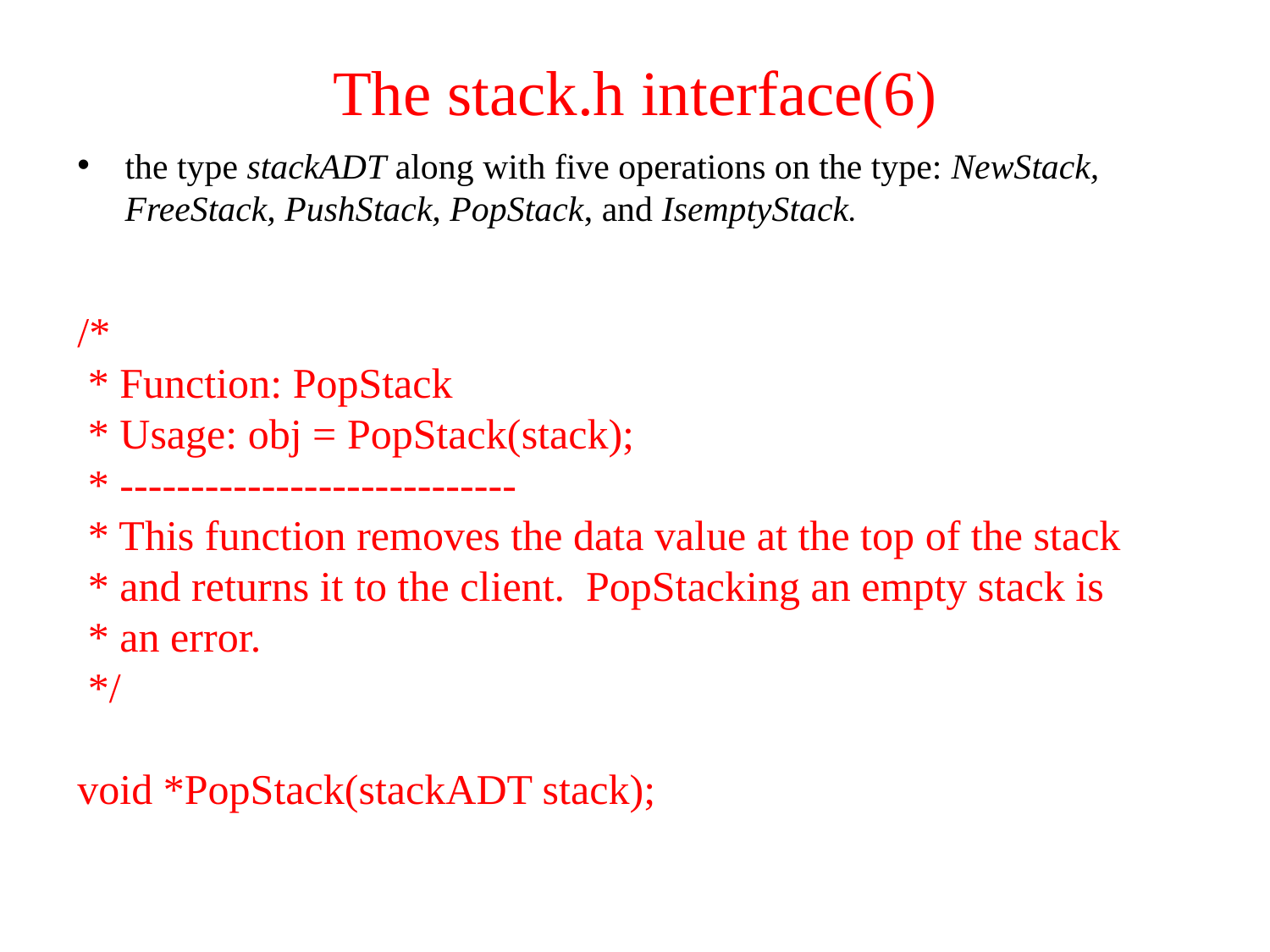

The stack.h interface(6)
the type stackADT along with five operations on the type: NewStack, FreeStack, PushStack, PopStack, and IsemptyStack.

/*
 * Function: PopStack
 * Usage: obj = PopStack(stack);
 * ----------------------------
 * This function removes the data value at the top of the stack
 * and returns it to the client.  PopStacking an empty stack is
 * an error.
 */

void *PopStack(stackADT stack);